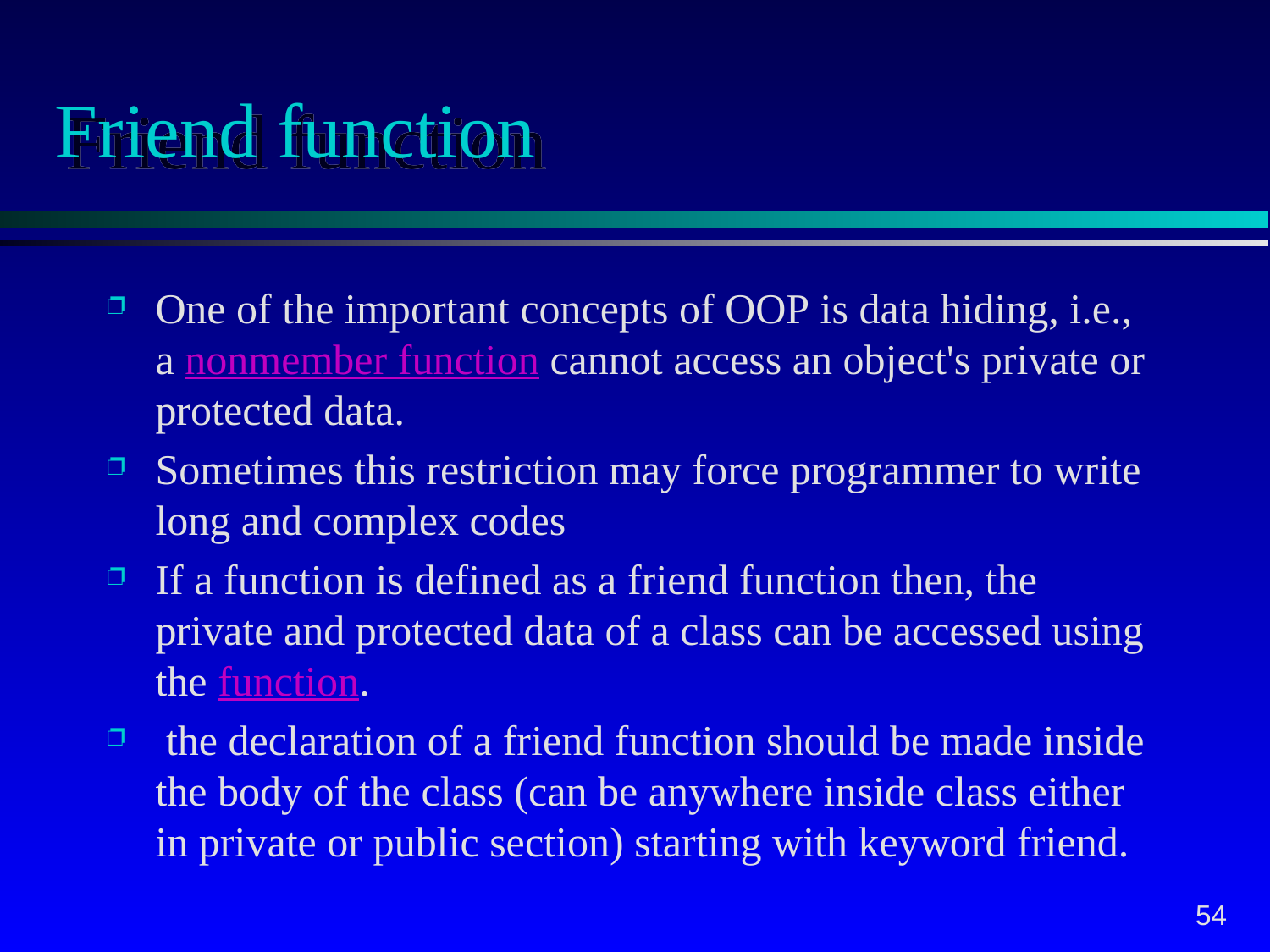

# Friend function
One of the important concepts of OOP is data hiding, i.e., a nonmember function cannot access an object's private or protected data.
Sometimes this restriction may force programmer to write long and complex codes
If a function is defined as a friend function then, the private and protected data of a class can be accessed using the function.
 the declaration of a friend function should be made inside the body of the class (can be anywhere inside class either in private or public section) starting with keyword friend.